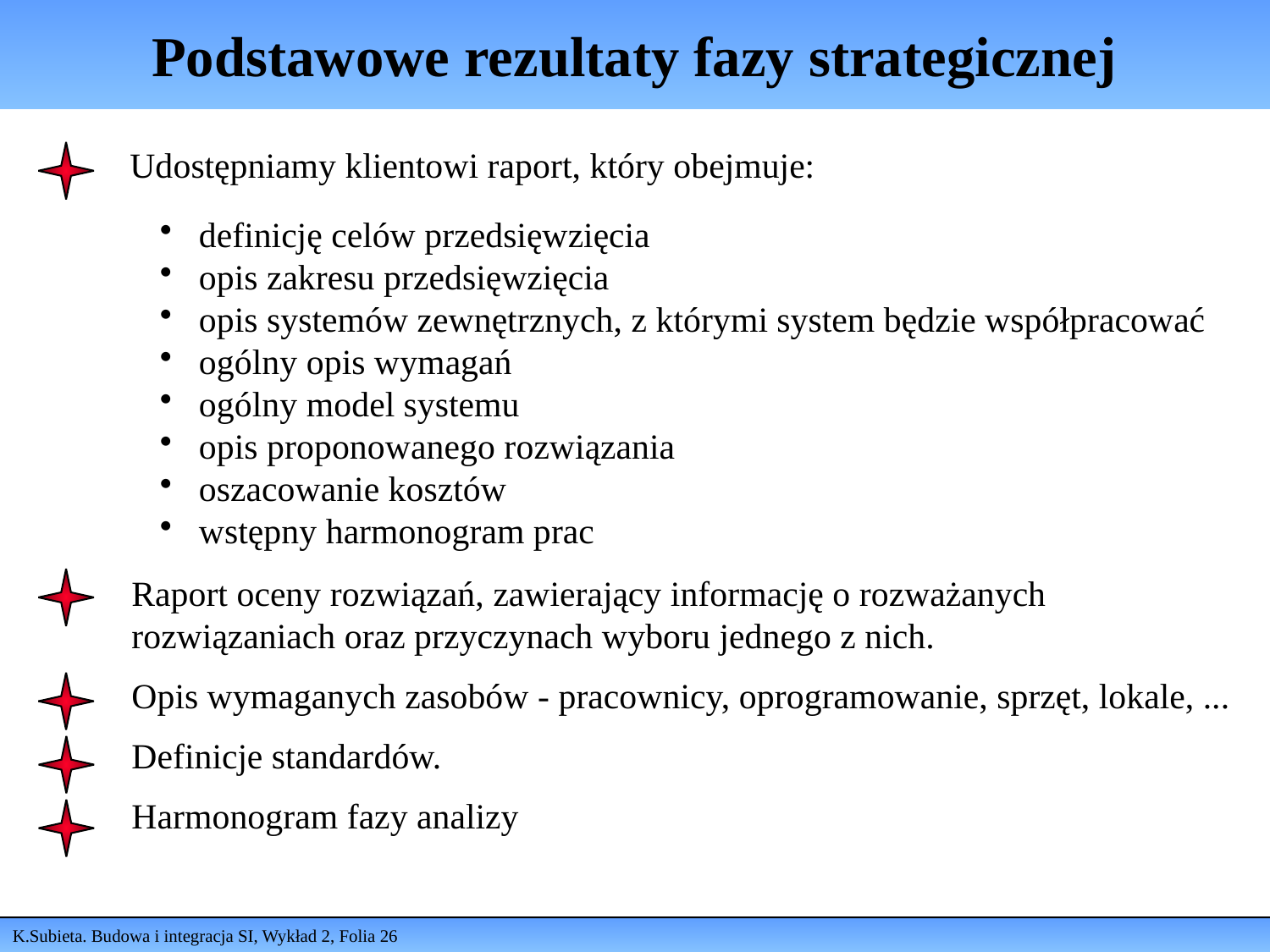

# Podstawowe rezultaty fazy strategicznej
Udostępniamy klientowi raport, który obejmuje:

 definicję celów przedsięwzięcia
 opis zakresu przedsięwzięcia
 opis systemów zewnętrznych, z którymi system będzie współpracować
 ogólny opis wymagań
 ogólny model systemu
 opis proponowanego rozwiązania
 oszacowanie kosztów
 wstępny harmonogram prac
Raport oceny rozwiązań, zawierający informację o rozważanych rozwiązaniach oraz przyczynach wyboru jednego z nich.
Opis wymaganych zasobów - pracownicy, oprogramowanie, sprzęt, lokale, ...
Definicje standardów.
Harmonogram fazy analizy